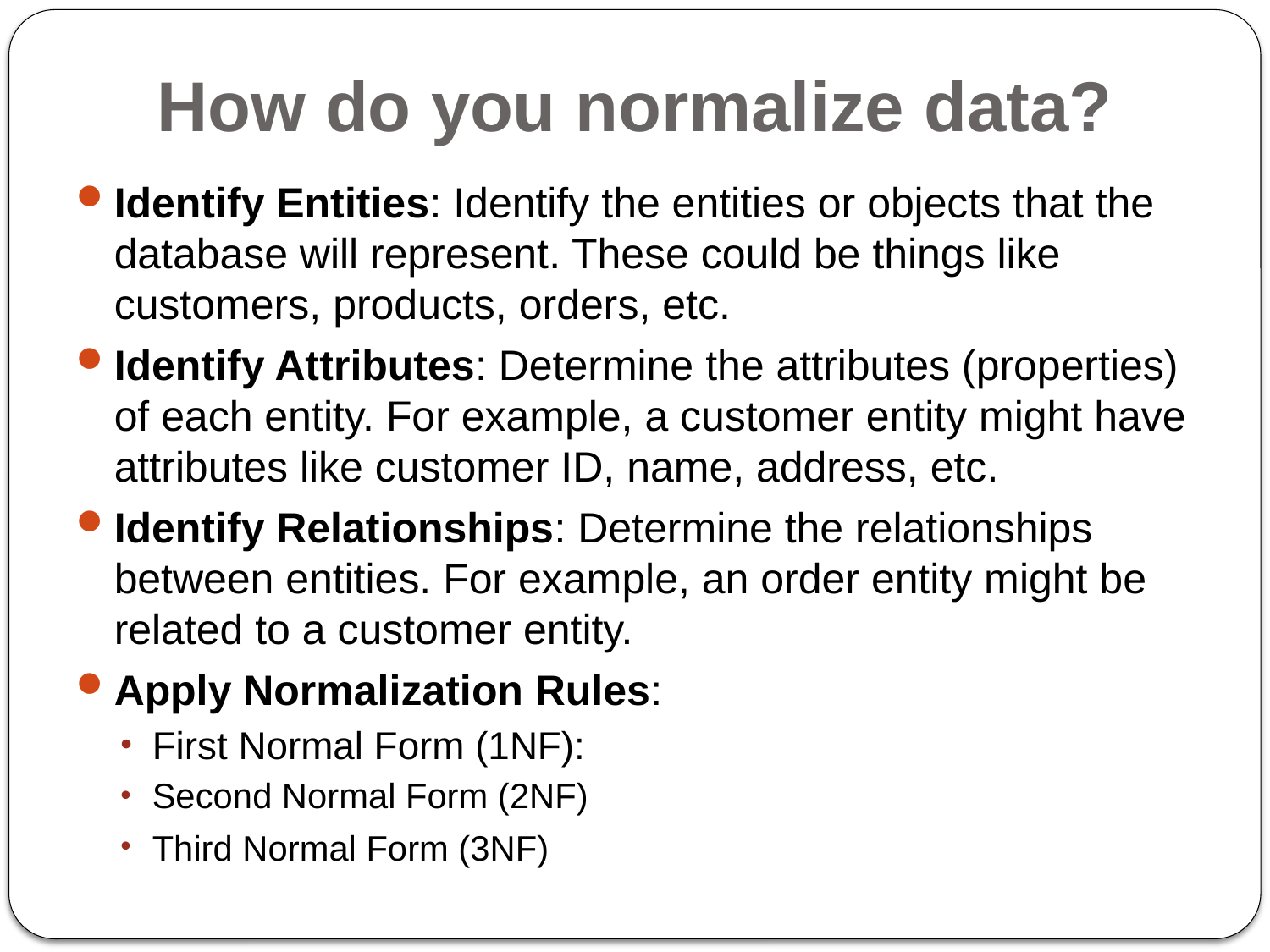

# How do you normalize data?
Identify Entities: Identify the entities or objects that the database will represent. These could be things like customers, products, orders, etc.
Identify Attributes: Determine the attributes (properties) of each entity. For example, a customer entity might have attributes like customer ID, name, address, etc.
Identify Relationships: Determine the relationships between entities. For example, an order entity might be related to a customer entity.
Apply Normalization Rules:
First Normal Form (1NF):
Second Normal Form (2NF)
Third Normal Form (3NF)